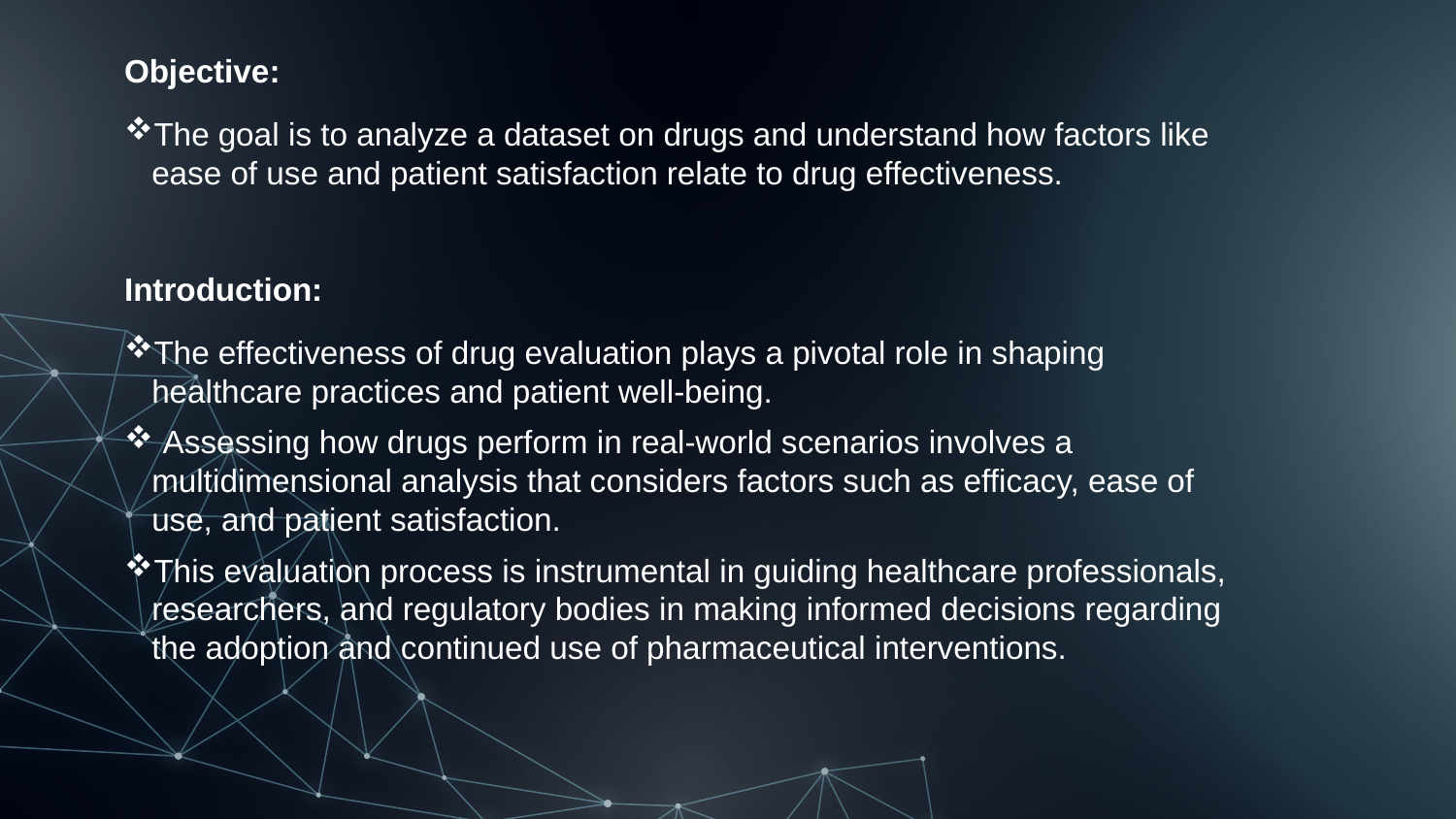

Objective:
The goal is to analyze a dataset on drugs and understand how factors like ease of use and patient satisfaction relate to drug effectiveness.

Introduction:
The effectiveness of drug evaluation plays a pivotal role in shaping healthcare practices and patient well-being.
 Assessing how drugs perform in real-world scenarios involves a multidimensional analysis that considers factors such as efficacy, ease of use, and patient satisfaction.
This evaluation process is instrumental in guiding healthcare professionals, researchers, and regulatory bodies in making informed decisions regarding the adoption and continued use of pharmaceutical interventions.